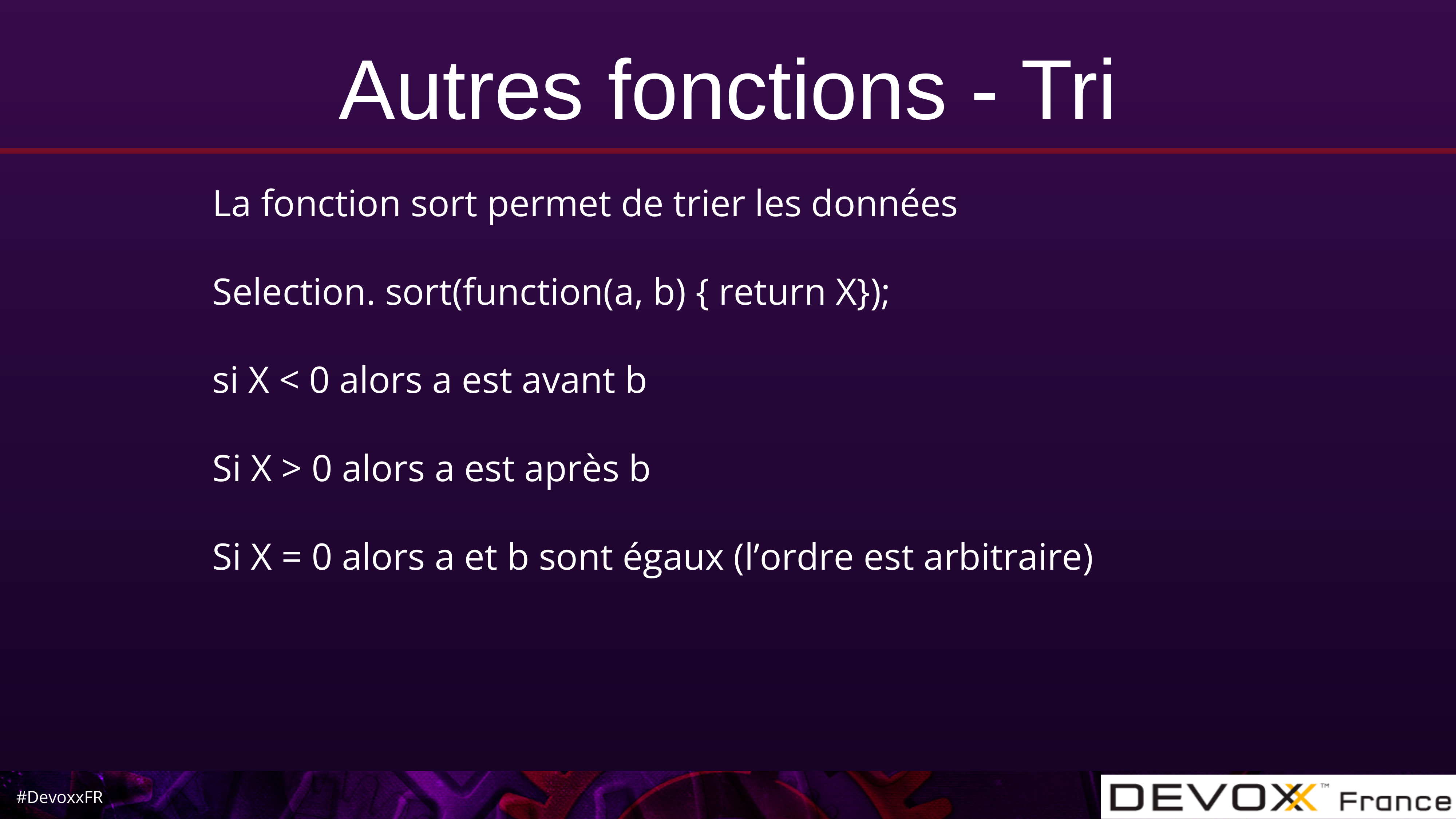

# Autres fonctions - Tri
La fonction sort permet de trier les données
Selection. sort(function(a, b) { return X});
si X < 0 alors a est avant b
Si X > 0 alors a est après b
Si X = 0 alors a et b sont égaux (l’ordre est arbitraire)